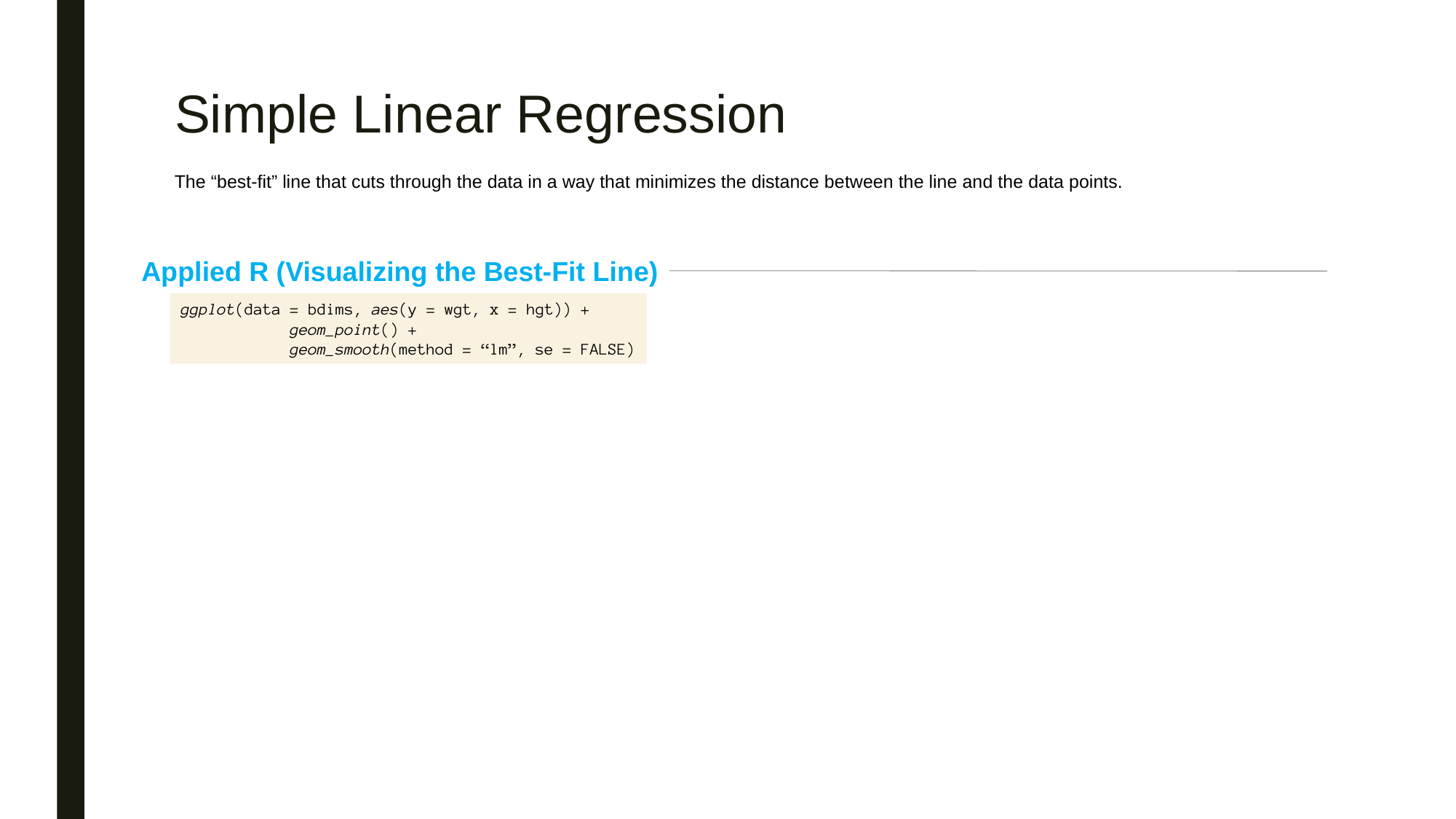

# Simple Linear Regression
The “best-fit” line that cuts through the data in a way that minimizes the distance between the line and the data points.
Applied R (Visualizing the Best-Fit Line)
ggplot(data = bdims, aes(y = wgt, x = hgt)) +
	geom_point() +
	geom_smooth(method = “lm”, se = FALSE)